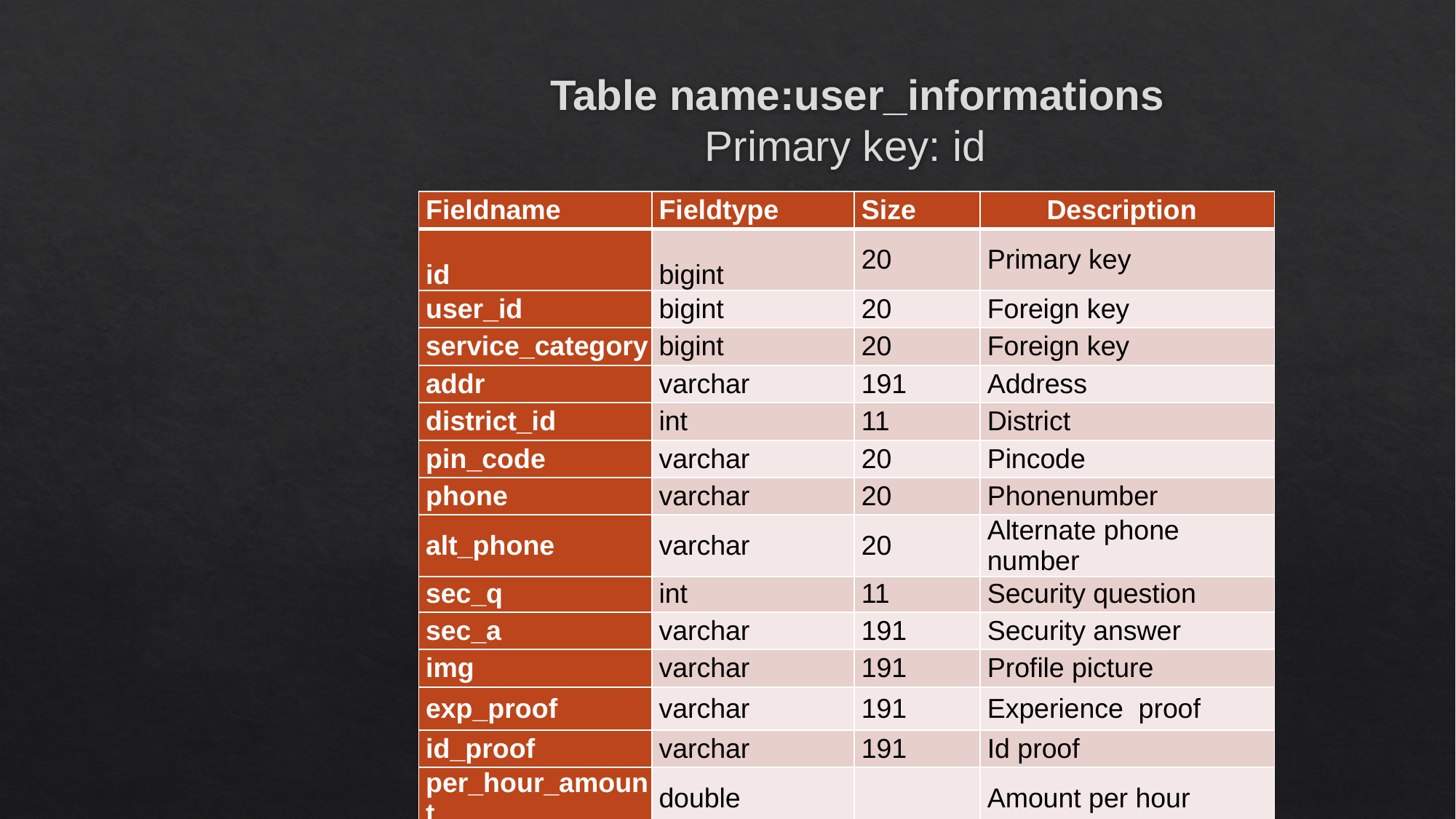

# Table name:user_informations Primary key: id
| Fieldname | Fieldtype | Size | Description |
| --- | --- | --- | --- |
| id | bigint | 20 | Primary key |
| user\_id | bigint | 20 | Foreign key |
| service\_category | bigint | 20 | Foreign key |
| addr | varchar | 191 | Address |
| district\_id | int | 11 | District |
| pin\_code | varchar | 20 | Pincode |
| phone | varchar | 20 | Phonenumber |
| alt\_phone | varchar | 20 | Alternate phone number |
| sec\_q | int | 11 | Security question |
| sec\_a | varchar | 191 | Security answer |
| img | varchar | 191 | Profile picture |
| exp\_proof | varchar | 191 | Experience proof |
| id\_proof | varchar | 191 | Id proof |
| per\_hour\_amount | double |  | Amount per hour |